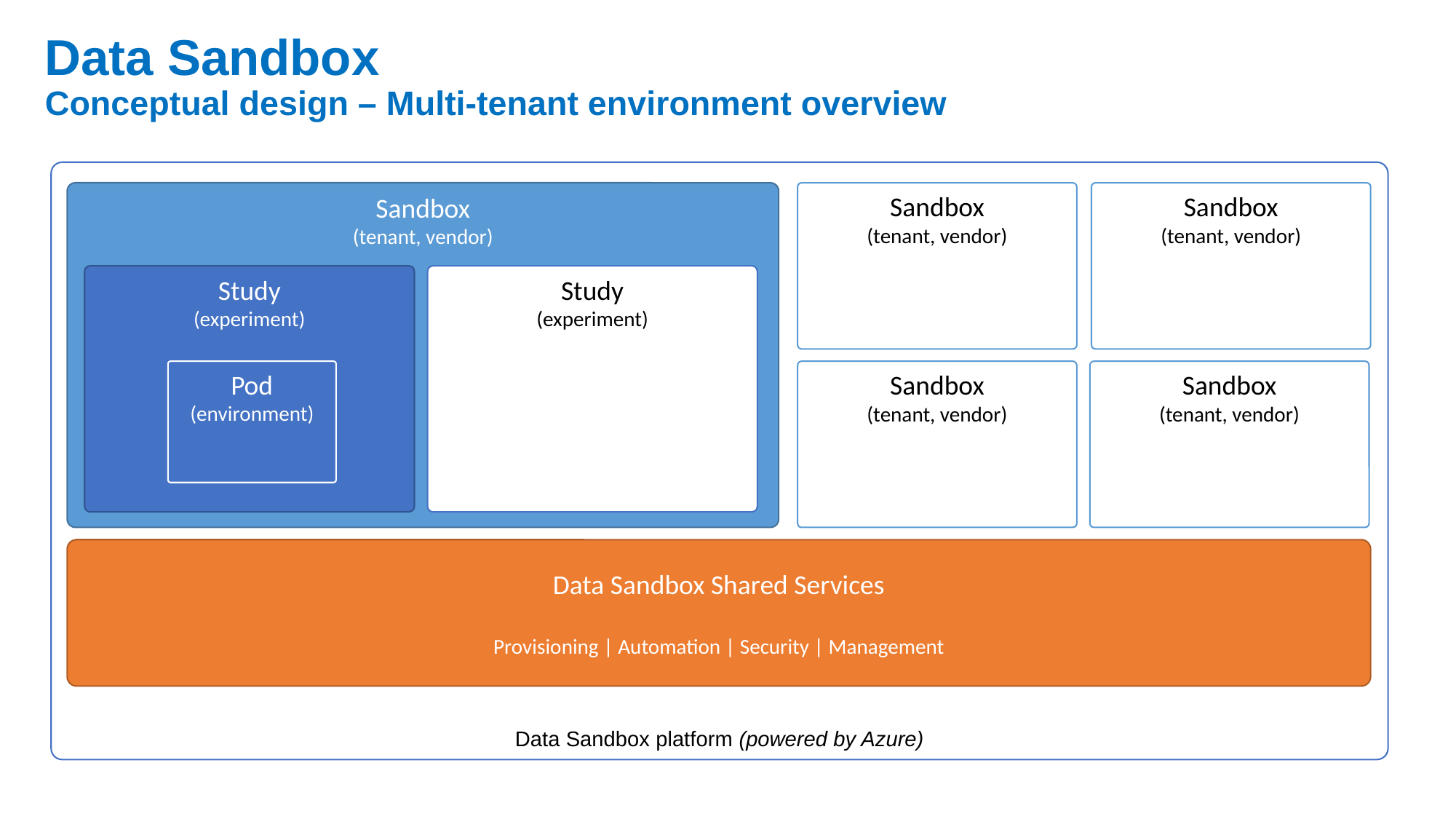

# Data Sandbox Conceptual design – Multi-tenant environment overview
Data Sandbox platform (powered by Azure)
Sandbox
(tenant, vendor)
Sandbox
(tenant, vendor)
Sandbox
(tenant, vendor)
Study
(experiment)
Study
(experiment)
Pod
(environment)
Sandbox
(tenant, vendor)
Sandbox
(tenant, vendor)
Data Sandbox Shared Services

Provisioning | Automation | Security | Management